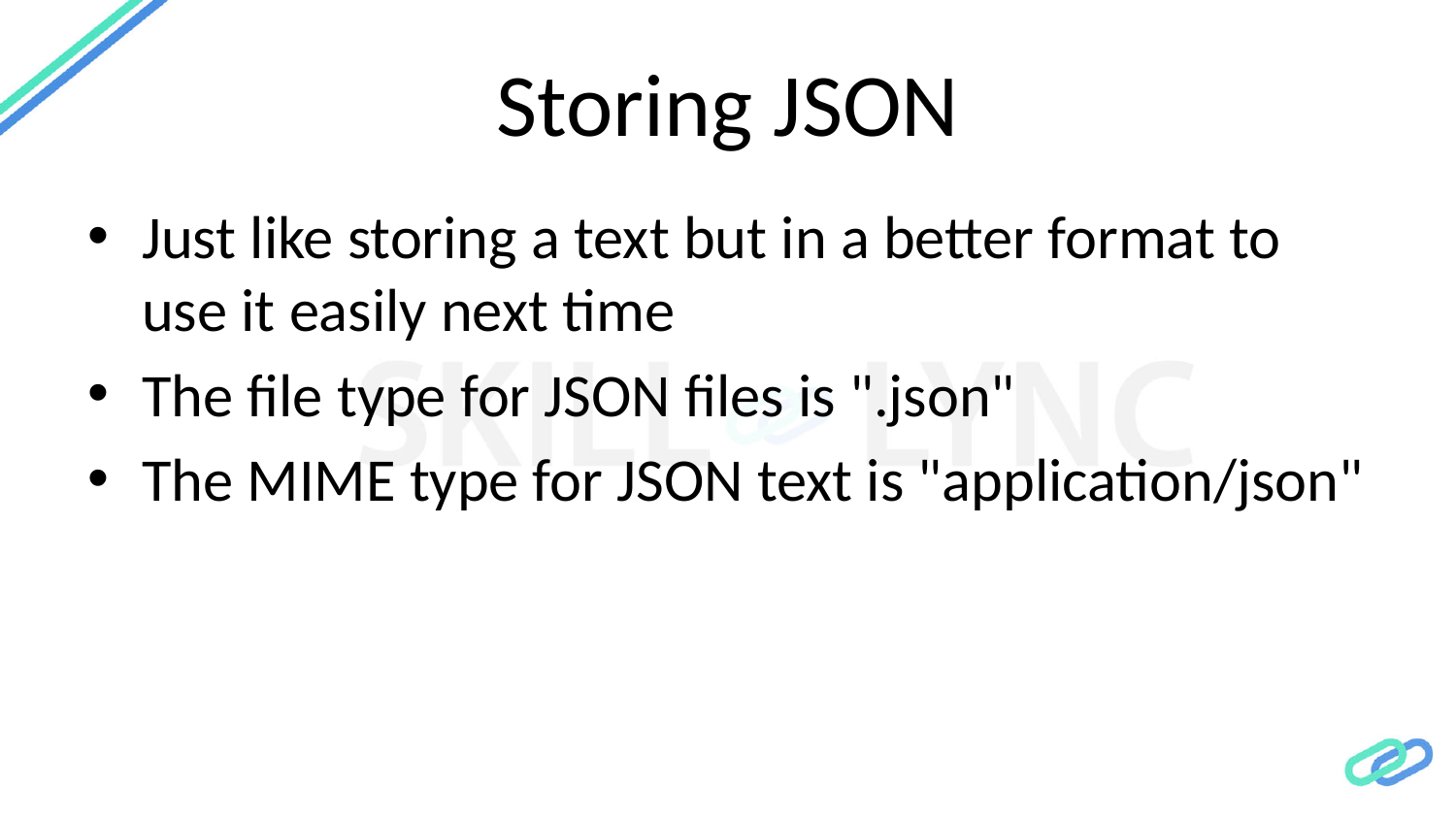

# Storing JSON
Just like storing a text but in a better format to use it easily next time
The file type for JSON files is ".json"
The MIME type for JSON text is "application/json"